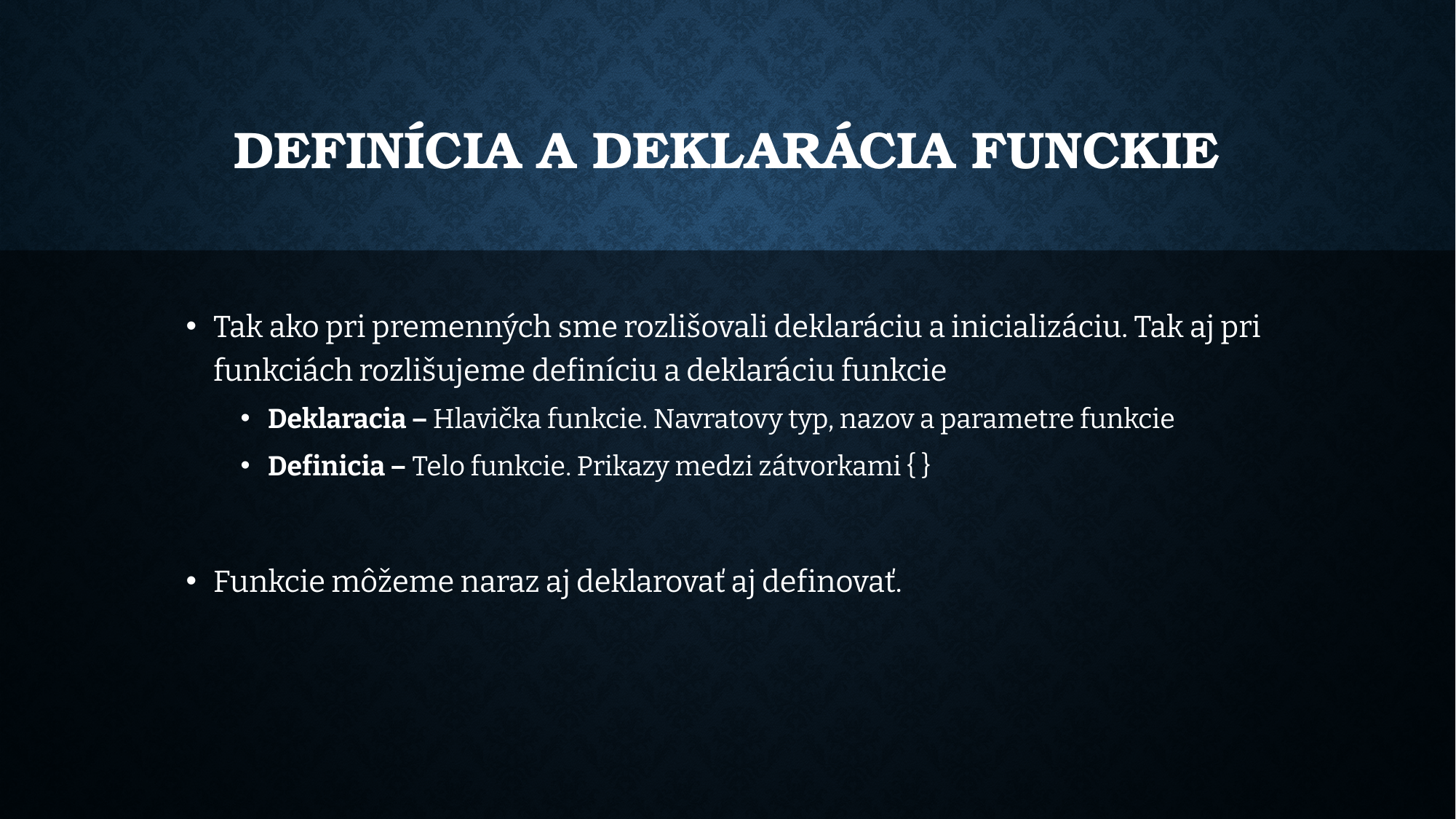

# Definícia a deklarácia funckie

Tak ako pri premenných sme rozlišovali deklaráciu a inicializáciu. Tak aj pri funkciách rozlišujeme definíciu a deklaráciu funkcie
Deklaracia – Hlavička funkcie. Navratovy typ, nazov a parametre funkcie
Definicia – Telo funkcie. Prikazy medzi zátvorkami { }

Funkcie môžeme naraz aj deklarovať aj definovať.